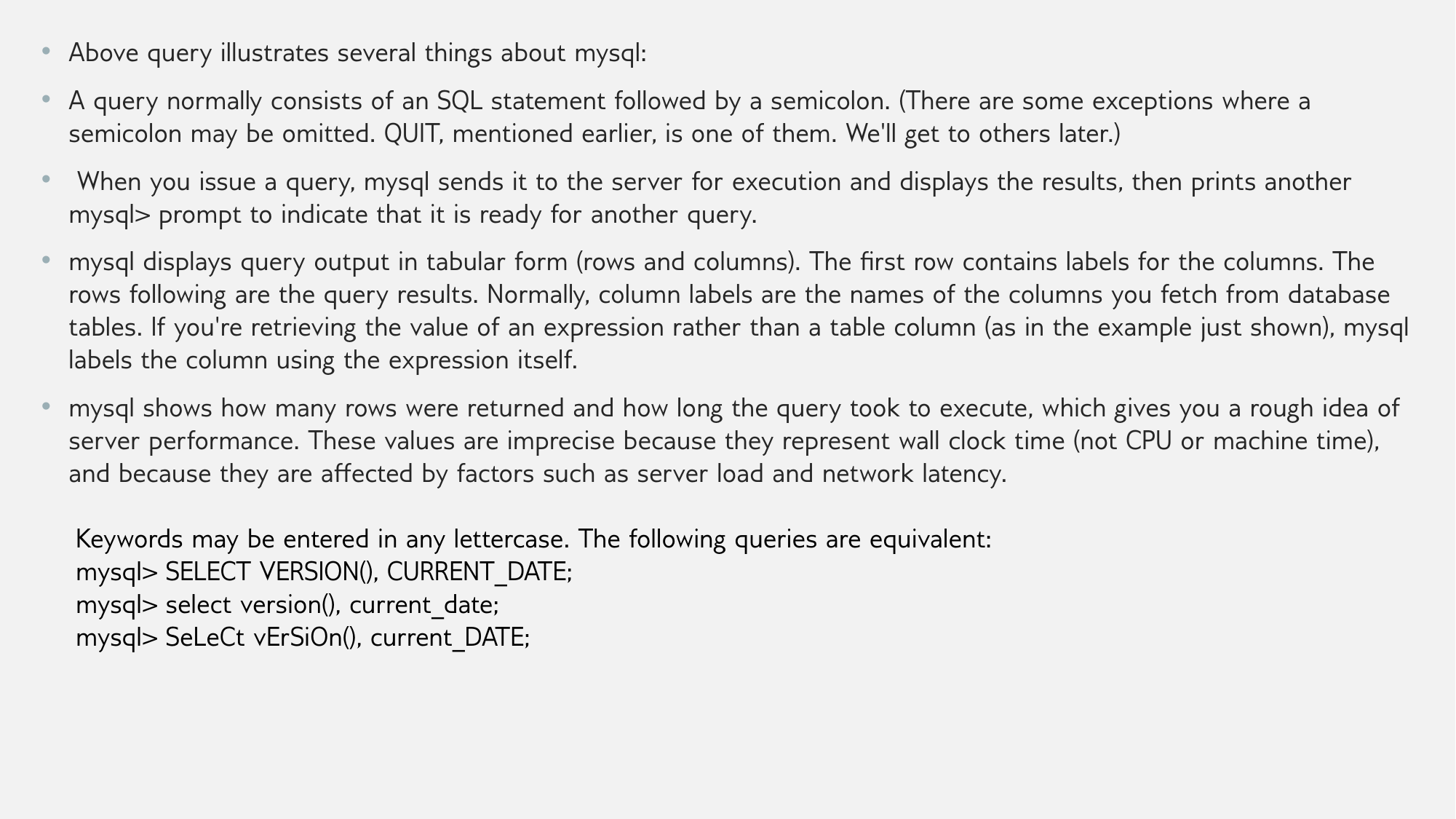

Above query illustrates several things about mysql:
A query normally consists of an SQL statement followed by a semicolon. (There are some exceptions where a semicolon may be omitted. QUIT, mentioned earlier, is one of them. We'll get to others later.)
 When you issue a query, mysql sends it to the server for execution and displays the results, then prints another mysql> prompt to indicate that it is ready for another query.
mysql displays query output in tabular form (rows and columns). The first row contains labels for the columns. The rows following are the query results. Normally, column labels are the names of the columns you fetch from database tables. If you're retrieving the value of an expression rather than a table column (as in the example just shown), mysql labels the column using the expression itself.
mysql shows how many rows were returned and how long the query took to execute, which gives you a rough idea of server performance. These values are imprecise because they represent wall clock time (not CPU or machine time), and because they are affected by factors such as server load and network latency.
Keywords may be entered in any lettercase. The following queries are equivalent:
mysql> SELECT VERSION(), CURRENT_DATE;
mysql> select version(), current_date;
mysql> SeLeCt vErSiOn(), current_DATE;